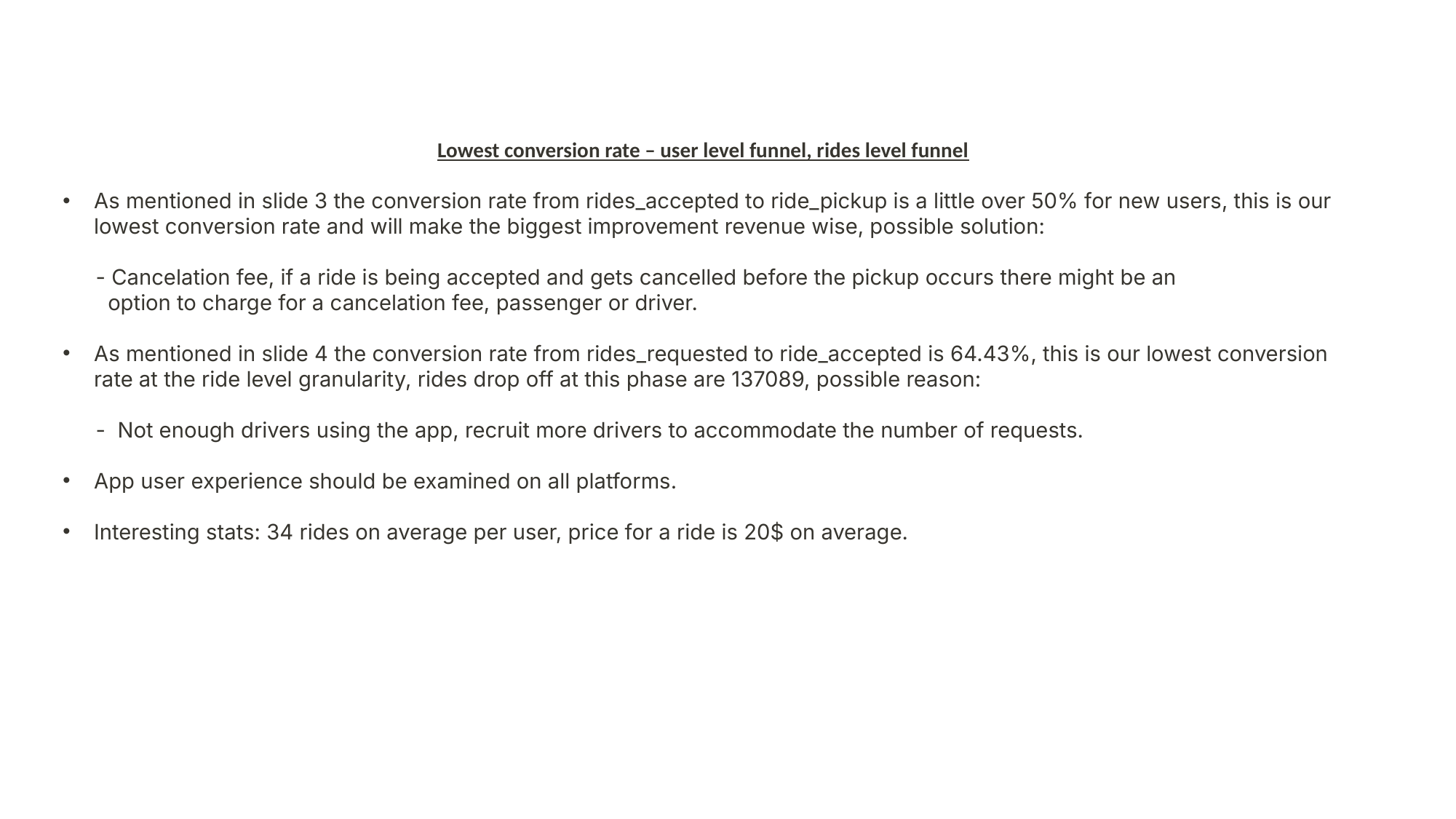

Lowest conversion rate – user level funnel, rides level funnel

As mentioned in slide 3 the conversion rate from rides_accepted to ride_pickup is a little over 50% for new users, this is our lowest conversion rate and will make the biggest improvement revenue wise, possible solution:

      - Cancelation fee, if a ride is being accepted and gets cancelled before the pickup occurs there might be an
        option to charge for a cancelation fee, passenger or driver.

As mentioned in slide 4 the conversion rate from rides_requested to ride_accepted is 64.43%, this is our lowest conversion rate at the ride level granularity, rides drop off at this phase are 137089, possible reason:

      -  Not enough drivers using the app, recruit more drivers to accommodate the number of requests.

App user experience should be examined on all platforms.

Interesting stats: 34 rides on average per user, price for a ride is 20$ on average.